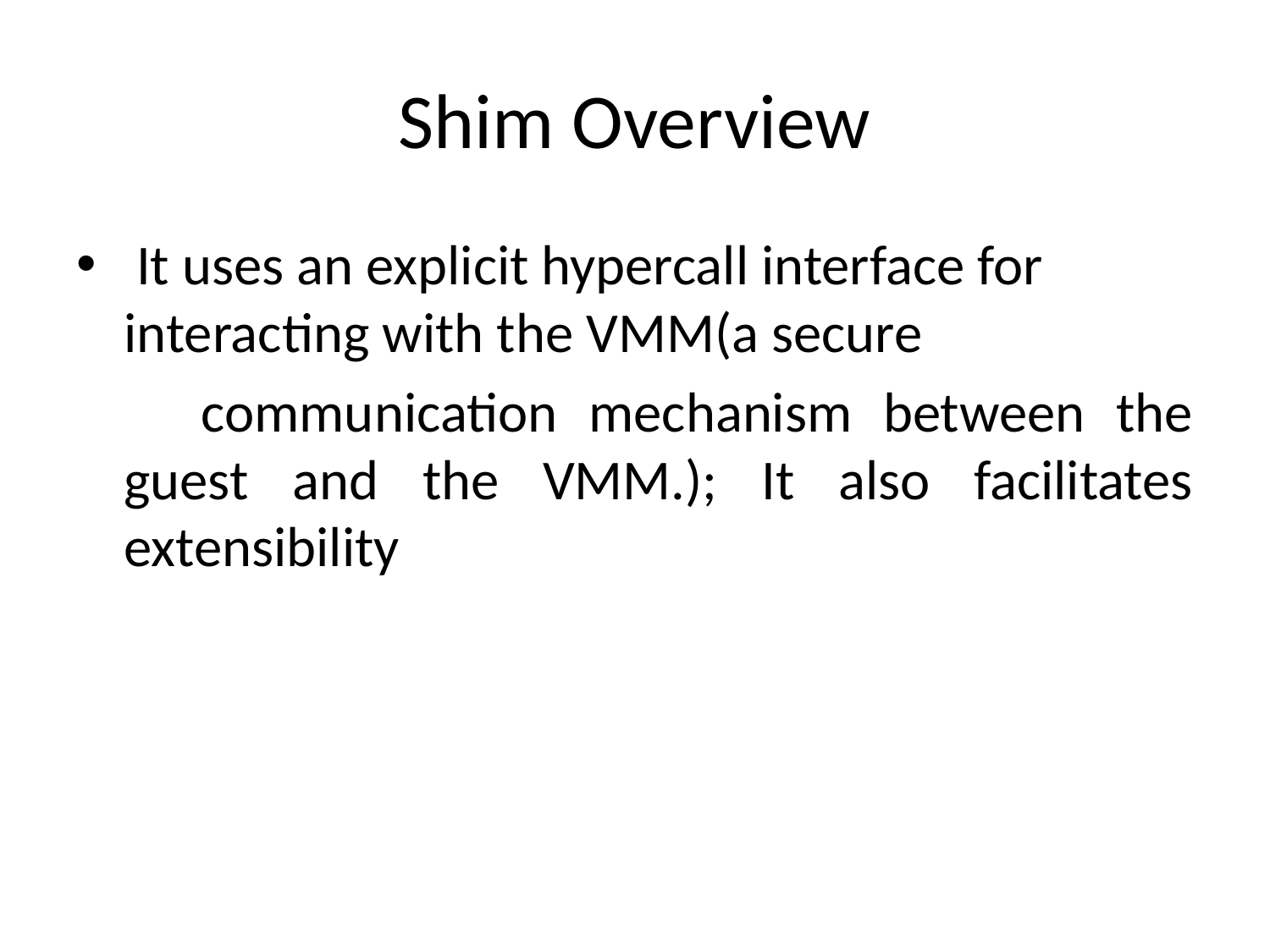

# Shim Overview
 It uses an explicit hypercall interface for interacting with the VMM(a secure
    communication mechanism between the guest and the VMM.); It also facilitates extensibility